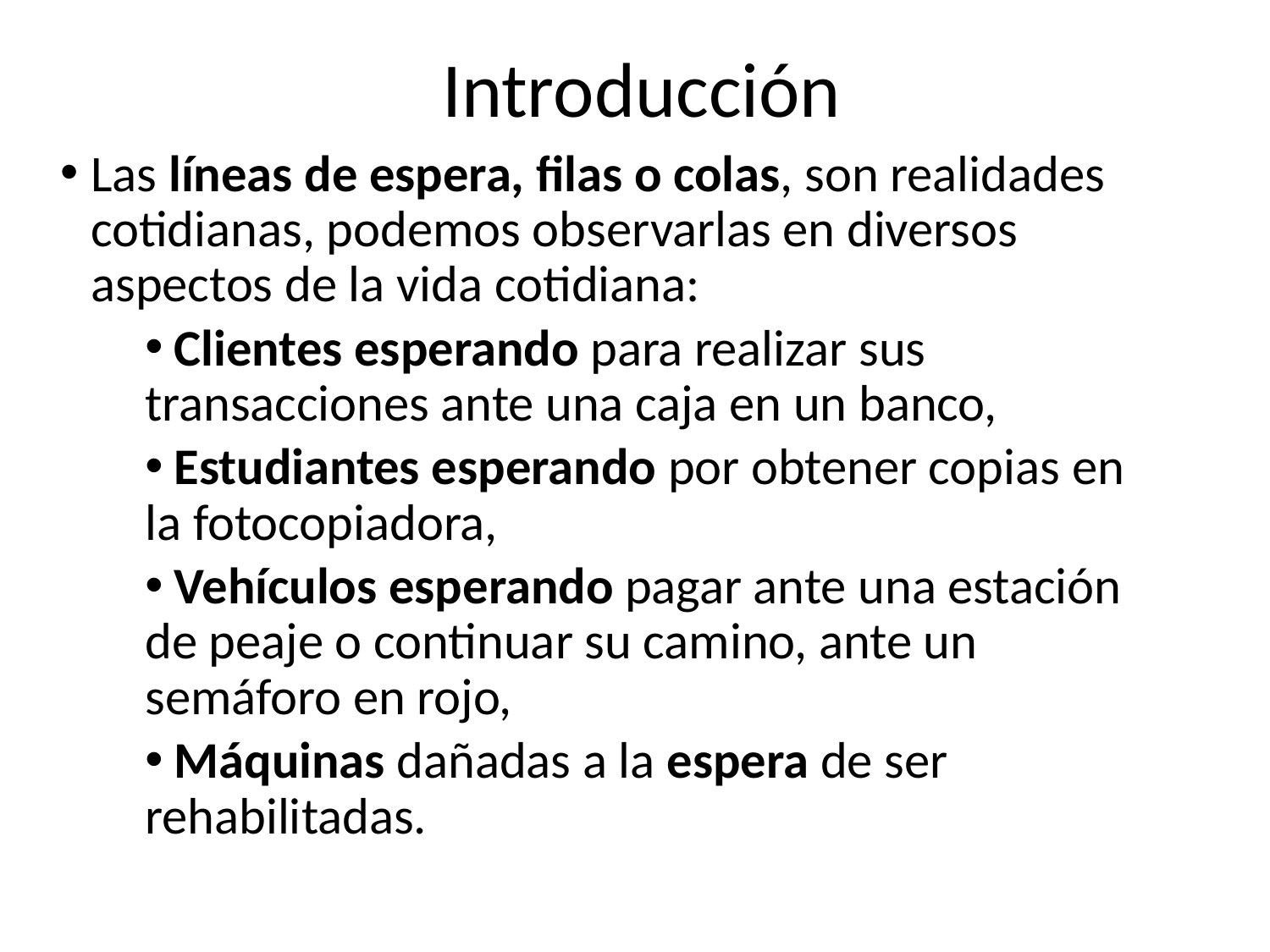

# Introducción
Las líneas de espera, filas o colas, son realidades cotidianas, podemos observarlas en diversos aspectos de la vida cotidiana:
 Clientes esperando para realizar sus transacciones ante una caja en un banco,
 Estudiantes esperando por obtener copias en la fotocopiadora,
 Vehículos esperando pagar ante una estación de peaje o continuar su camino, ante un semáforo en rojo,
 Máquinas dañadas a la espera de ser rehabilitadas.